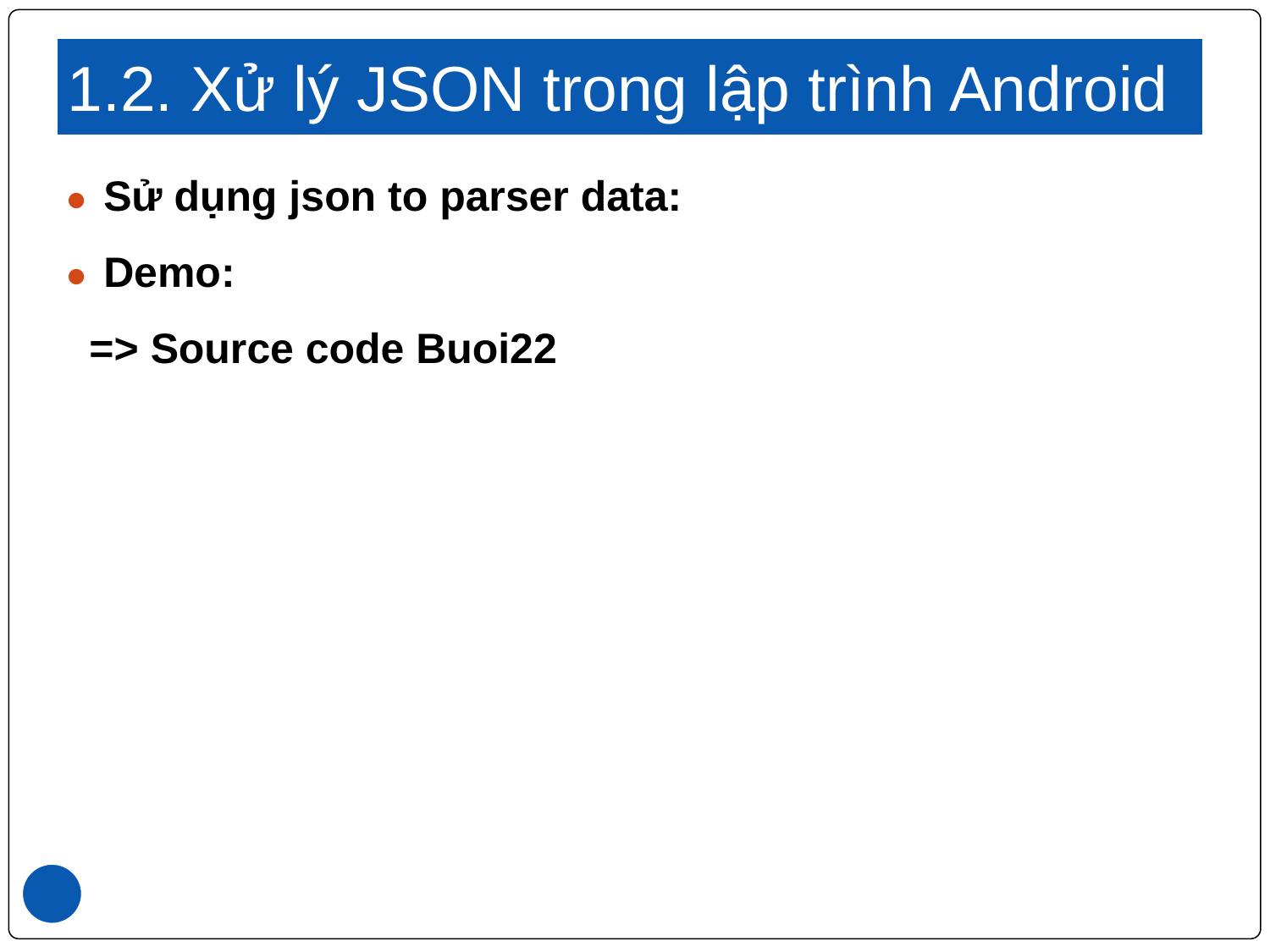

# 1.2. Xử lý JSON trong lập trình Android
Sử dụng json to parser data:
Demo:
  => Source code Buoi22